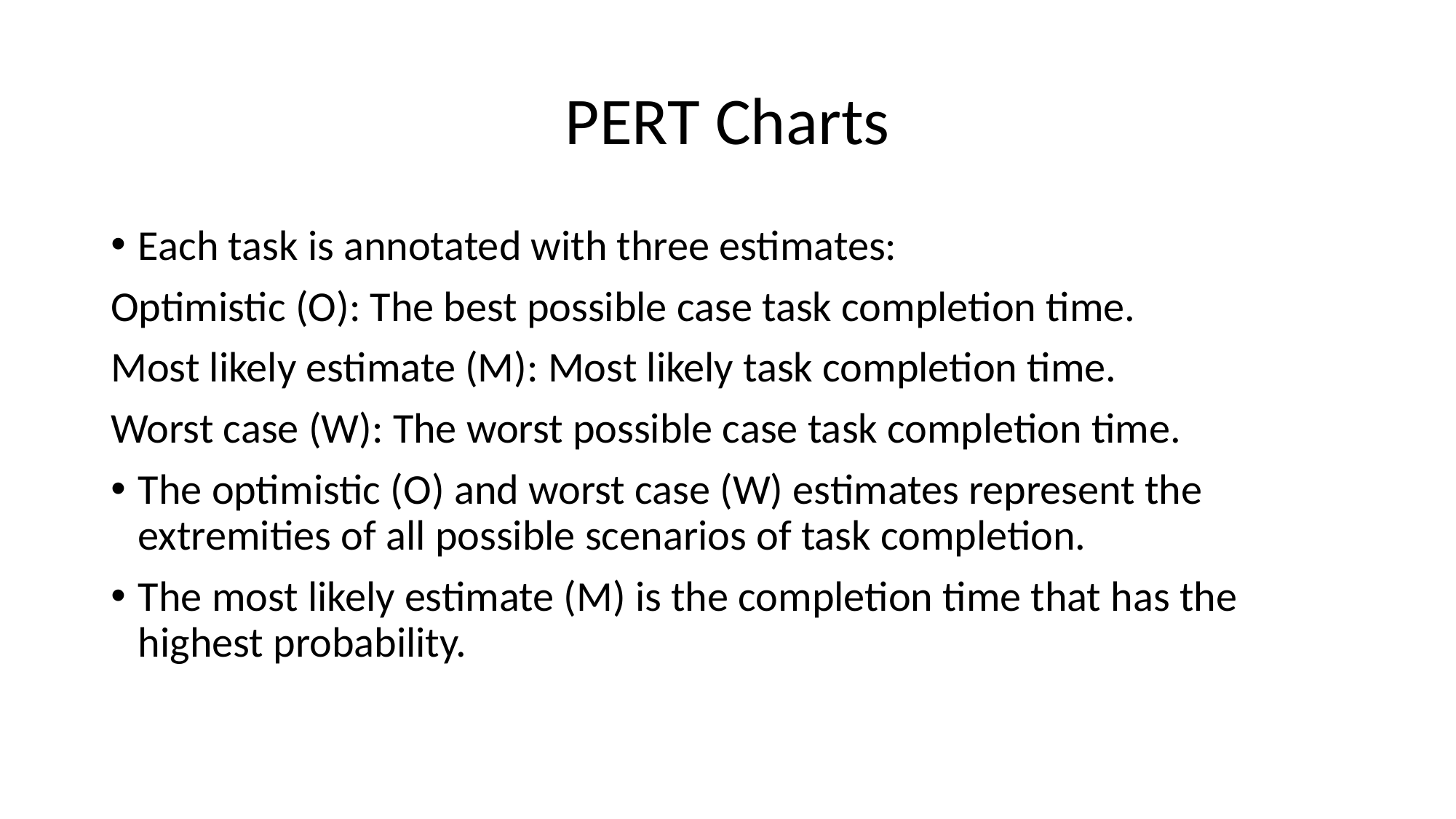

# PERT Charts
Each task is annotated with three estimates:
Optimistic (O): The best possible case task completion time.
Most likely estimate (M): Most likely task completion time.
Worst case (W): The worst possible case task completion time.
The optimistic (O) and worst case (W) estimates represent the extremities of all possible scenarios of task completion.
The most likely estimate (M) is the completion time that has the highest probability.